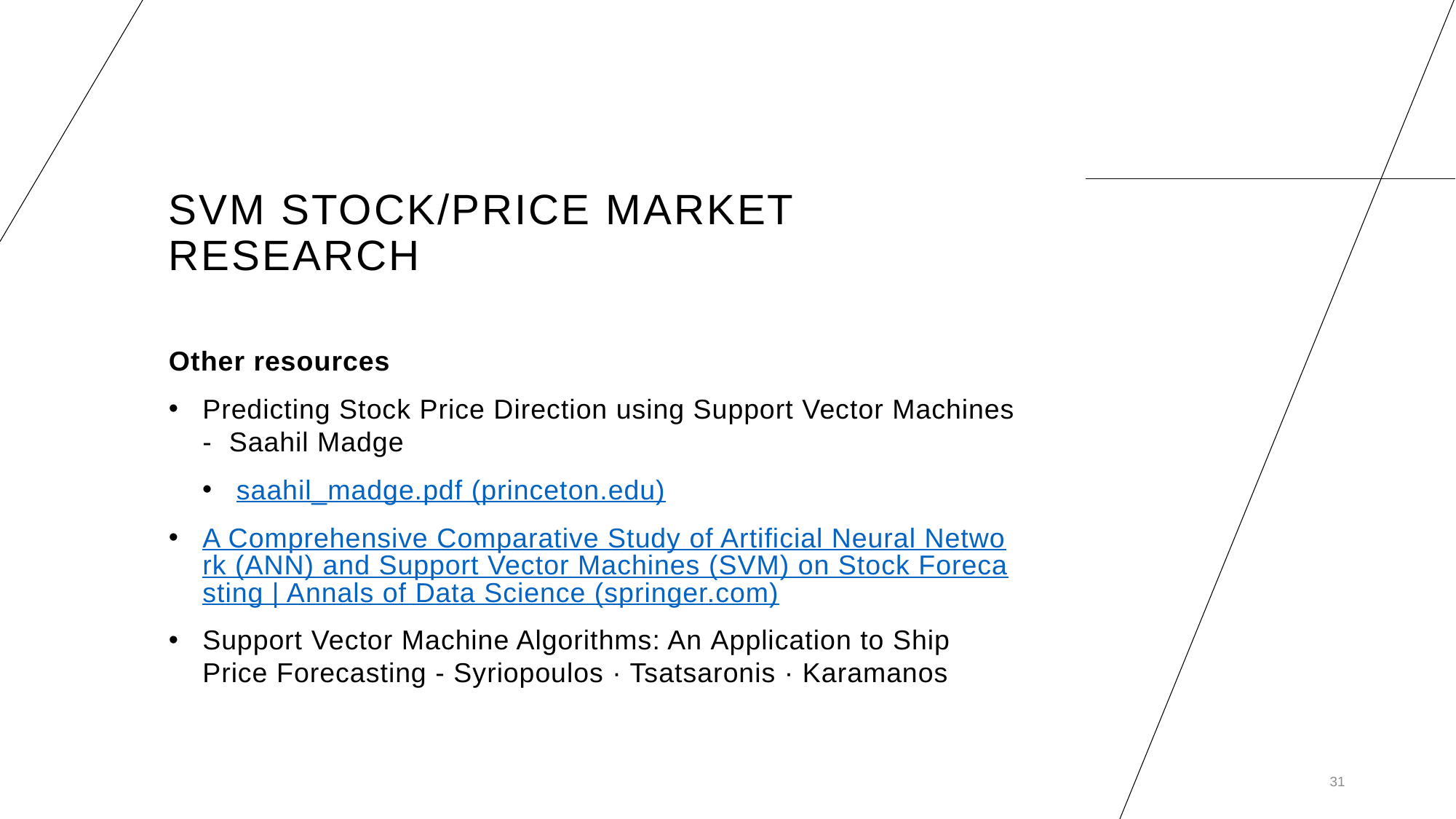

# SVM Stock/Price Market Research
Other resources
Predicting Stock Price Direction using Support Vector Machines -  Saahil Madge
saahil_madge.pdf (princeton.edu)
A Comprehensive Comparative Study of Artificial Neural Network (ANN) and Support Vector Machines (SVM) on Stock Forecasting | Annals of Data Science (springer.com)
Support Vector Machine Algorithms: An Application to Ship Price Forecasting - Syriopoulos · Tsatsaronis · Karamanos

31